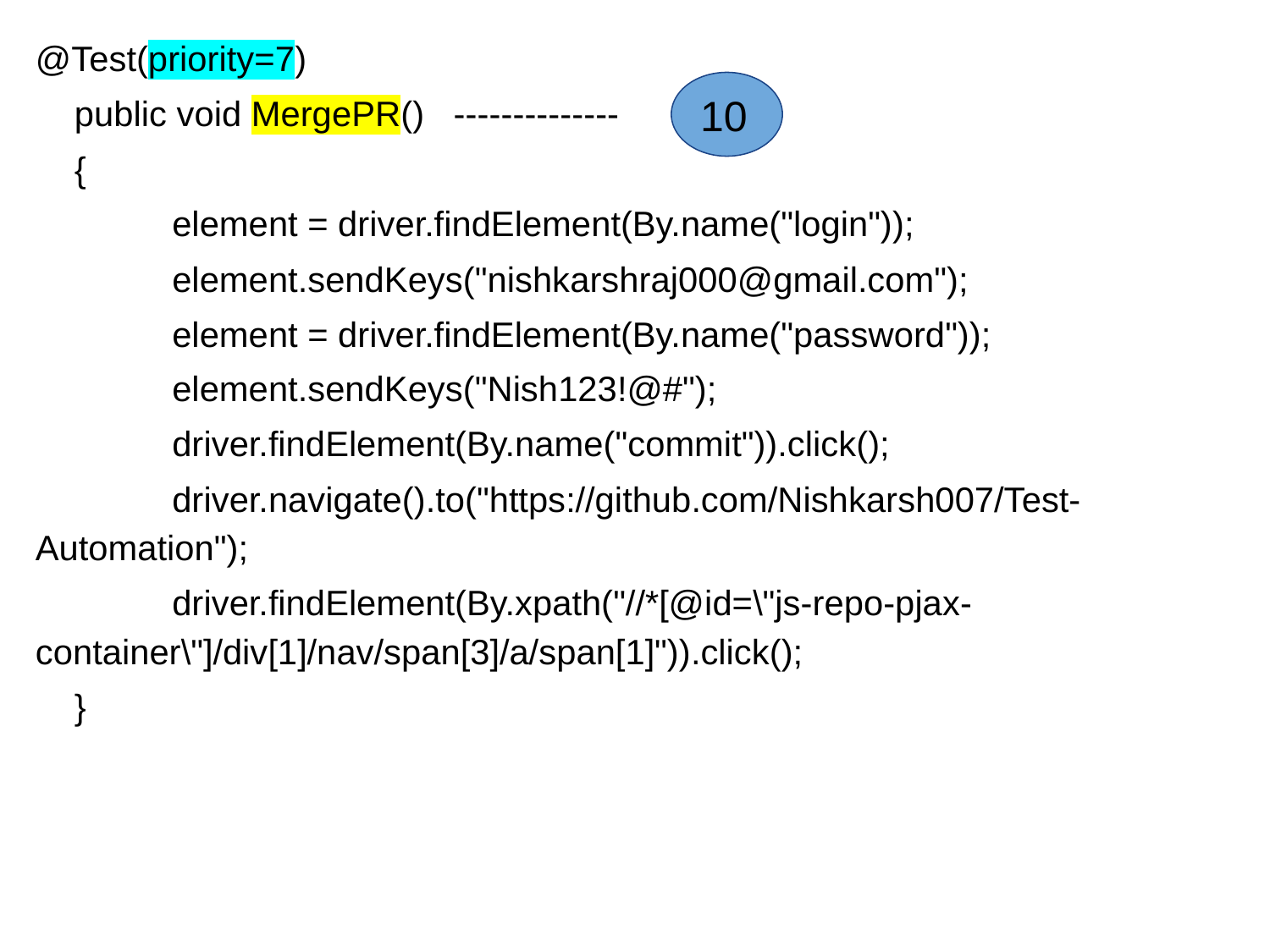

@Test(priority=7)
    public void MergePR()   --------------
    {
   	 element = driver.findElement(By.name("login"));
   	 element.sendKeys("nishkarshraj000@gmail.com");
   	 element = driver.findElement(By.name("password"));
   	 element.sendKeys("Nish123!@#");
   	 driver.findElement(By.name("commit")).click();
   	 driver.navigate().to("https://github.com/Nishkarsh007/Test-Automation");
   	 driver.findElement(By.xpath("//*[@id=\"js-repo-pjax-container\"]/div[1]/nav/span[3]/a/span[1]")).click();
    }
10